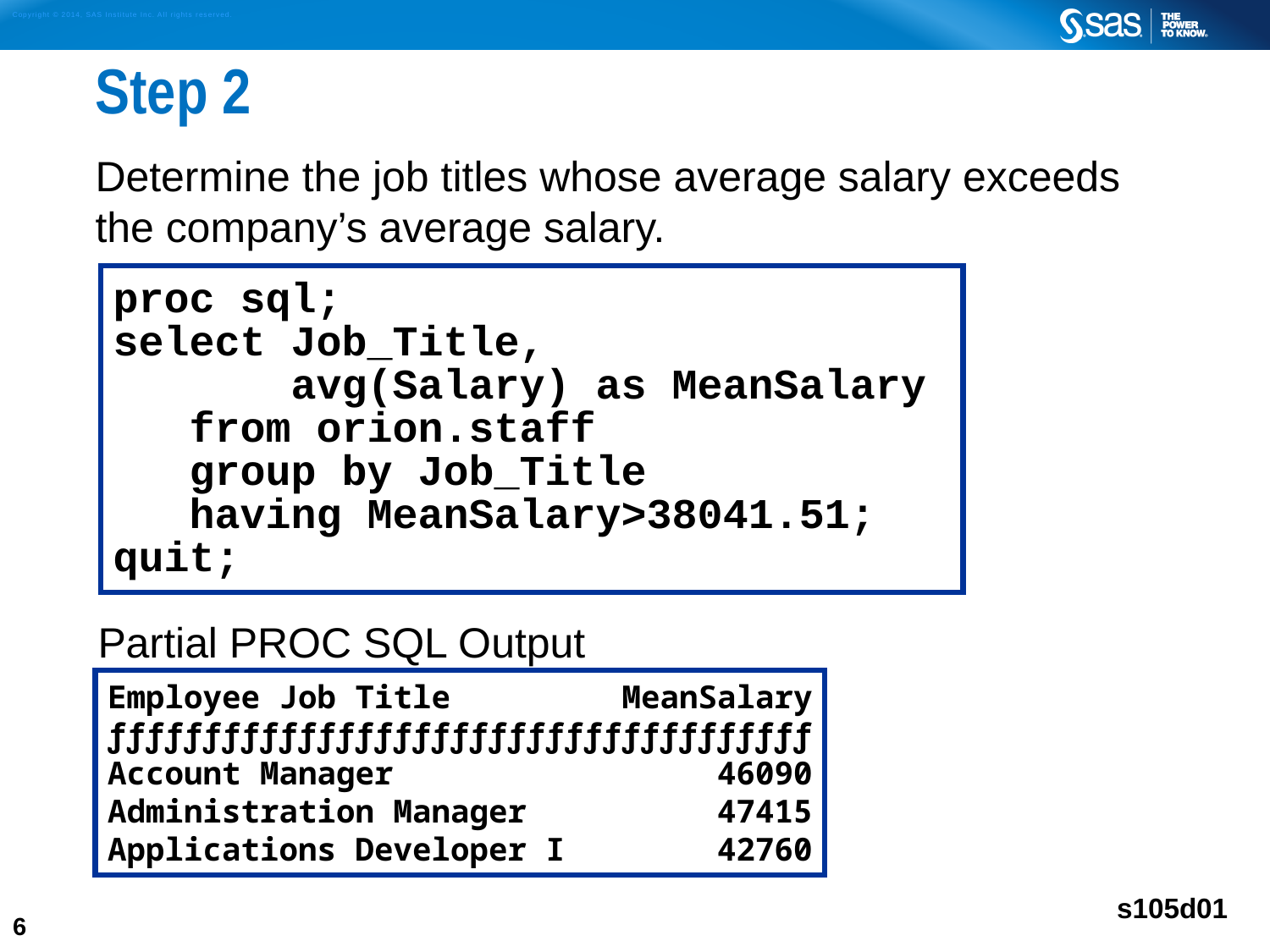

# Step 2
Determine the job titles whose average salary exceeds the company’s average salary.
proc sql;
select Job_Title,
       avg(Salary) as MeanSalary
   from orion.staff
   group by Job_Title
   having MeanSalary>38041.51;
quit;
Partial PROC SQL Output
Employee Job Title         MeanSalary
ƒƒƒƒƒƒƒƒƒƒƒƒƒƒƒƒƒƒƒƒƒƒƒƒƒƒƒƒƒƒƒƒƒƒƒƒƒ
Account Manager                 46090
Administration Manager          47415
Applications Developer I        42760
s105d01